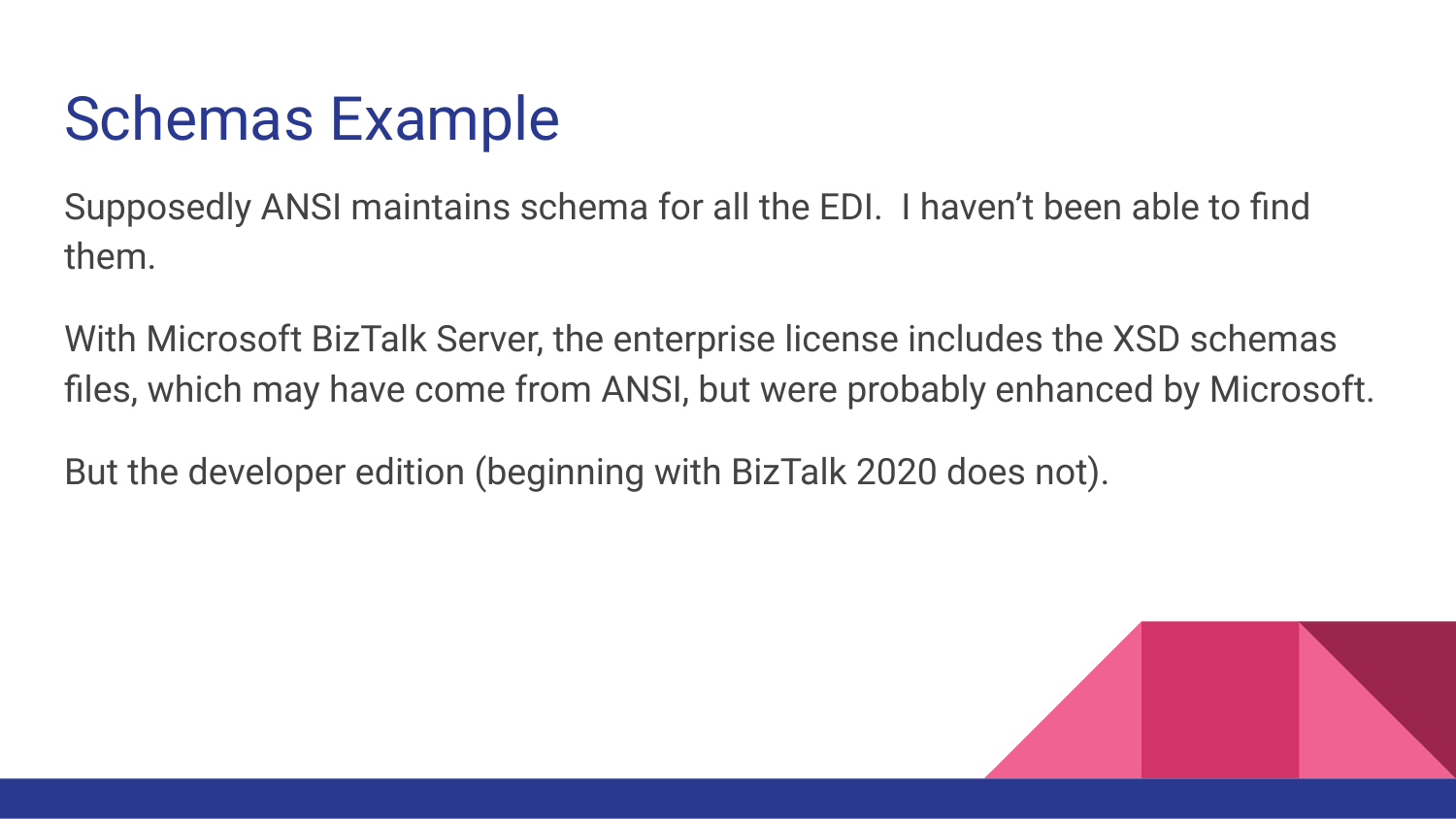

# Schemas Example
Supposedly ANSI maintains schema for all the EDI.  I haven’t been able to find them.
With Microsoft BizTalk Server, the enterprise license includes the XSD schemas files, which may have come from ANSI, but were probably enhanced by Microsoft.
But the developer edition (beginning with BizTalk 2020 does not).